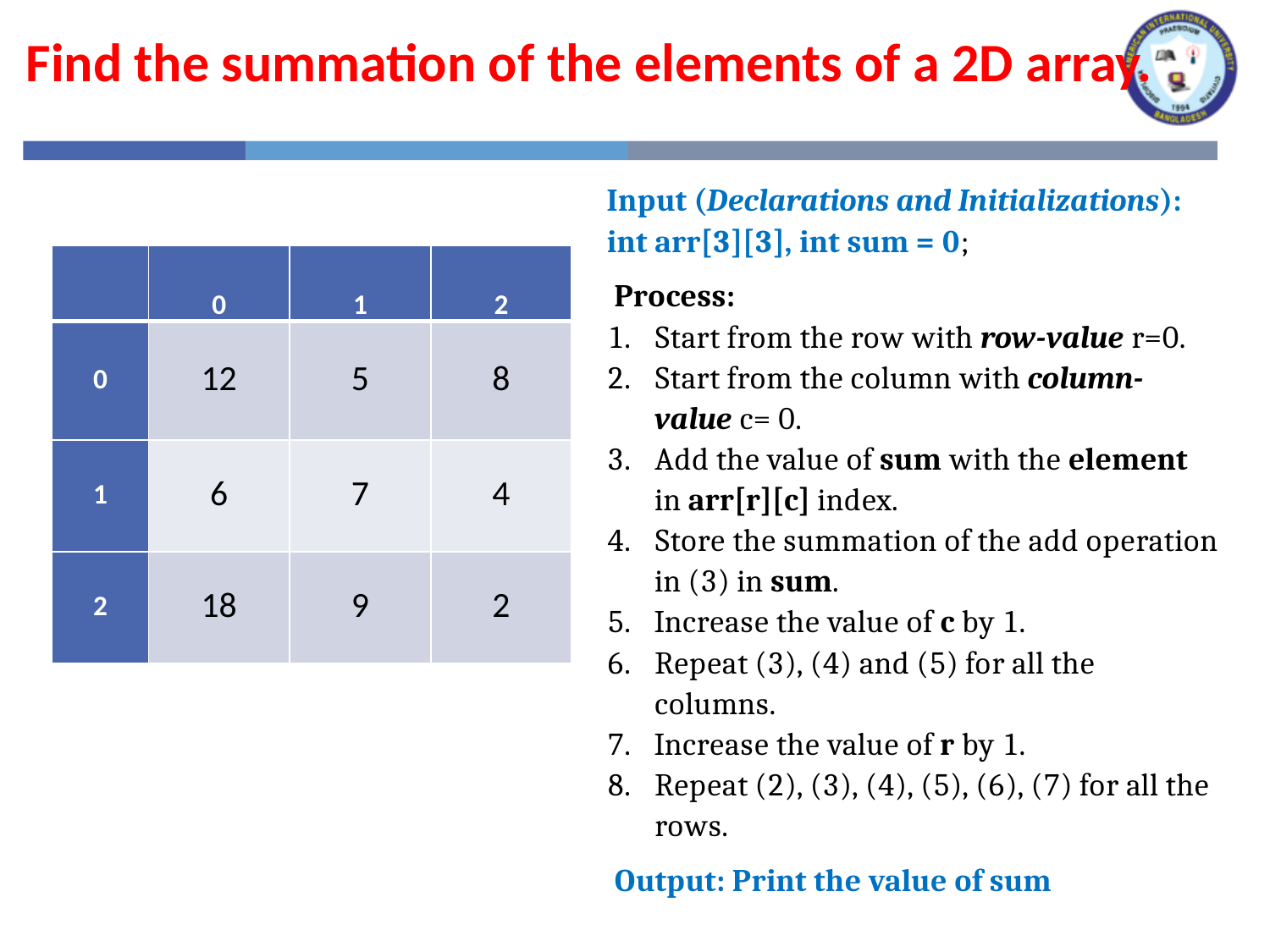

Find the summation of the elements of a 2D array.
Input (Declarations and Initializations): int arr[3][3], int sum = 0;
 Process:
Start from the row with row-value r=0.
Start from the column with column-value c= 0.
Add the value of sum with the element in arr[r][c] index.
Store the summation of the add operation in (3) in sum.
Increase the value of c by 1.
Repeat (3), (4) and (5) for all the columns.
Increase the value of r by 1.
Repeat (2), (3), (4), (5), (6), (7) for all the rows.
 Output: Print the value of sum
|  | 0 | 1 | 2 |
| --- | --- | --- | --- |
| 0 | 12 | 5 | 8 |
| 1 | 6 | 7 | 4 |
| 2 | 18 | 9 | 2 |